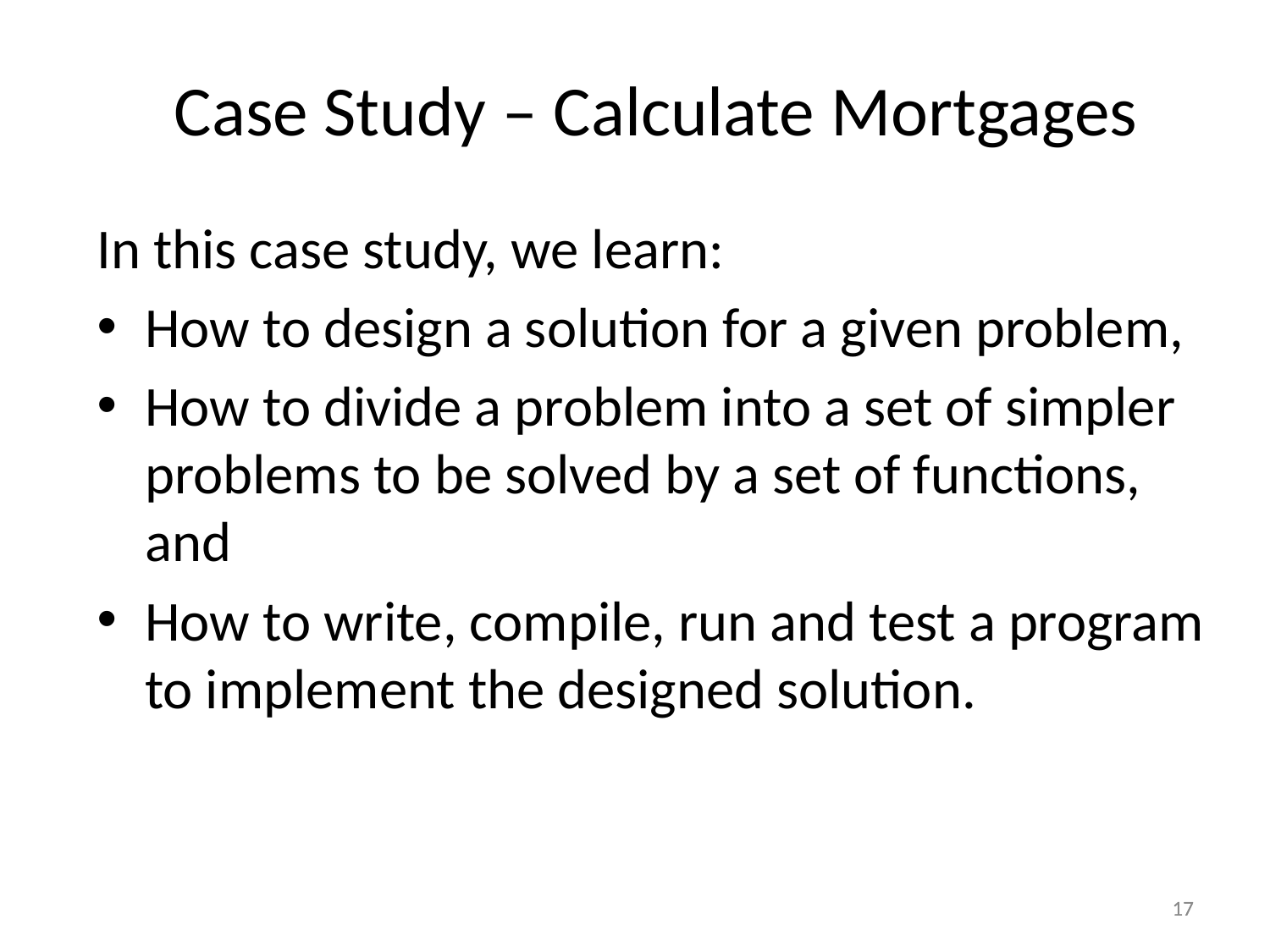

Case Study – Calculate Mortgages
In this case study, we learn:
How to design a solution for a given problem,
How to divide a problem into a set of simpler problems to be solved by a set of functions, and
How to write, compile, run and test a program to implement the designed solution.
17
17